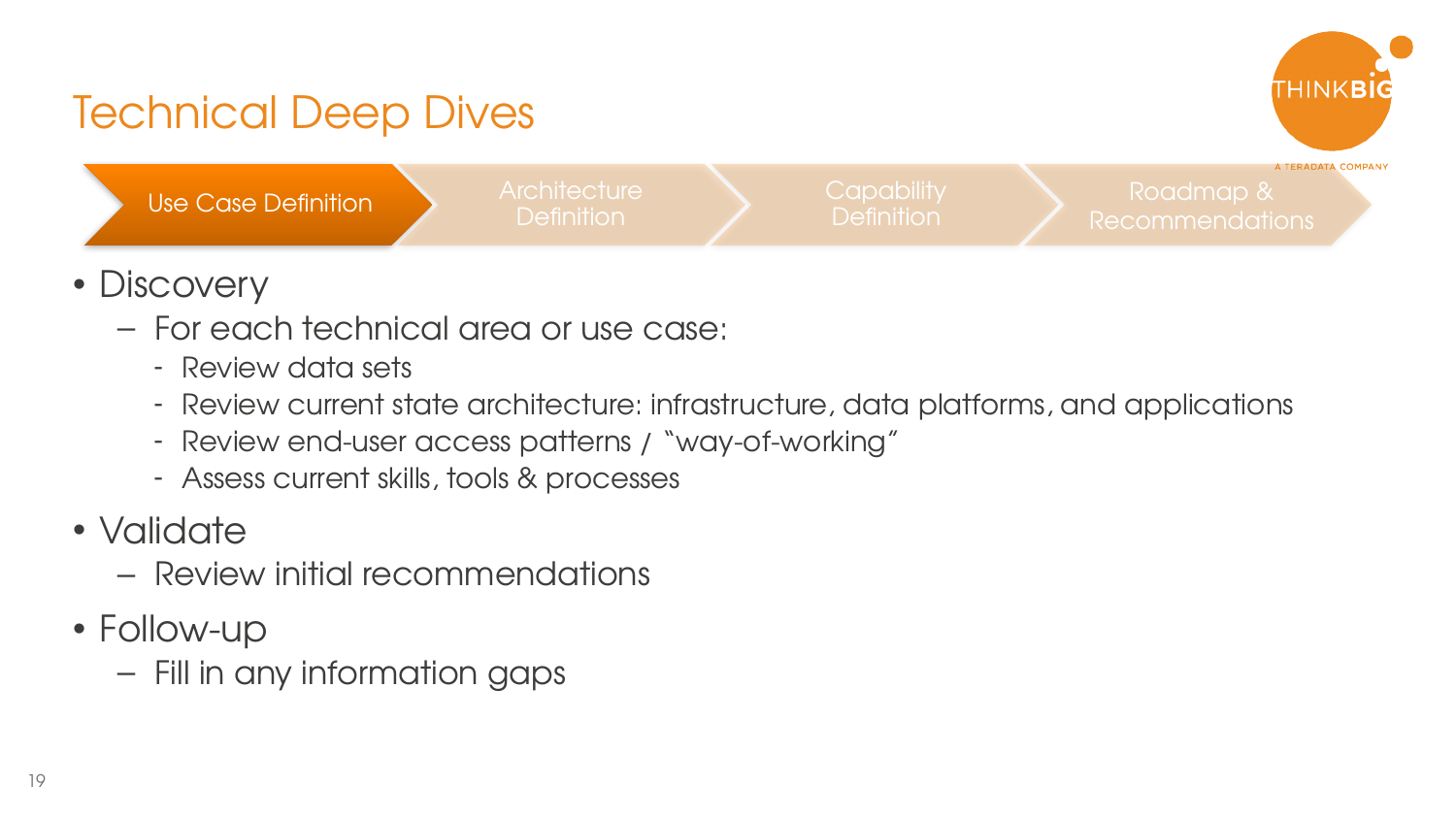

# Technical Deep Dives

Use Case Definition

Architecture Definition

Capability Definition

Roadmap & Recommendations
Discovery
For each technical area or use case:
Review data sets
Review current state architecture: infrastructure, data platforms, and applications
Review end-user access patterns / “way-of-working”
Assess current skills, tools & processes
Validate
Review initial recommendations
Follow-up
Fill in any information gaps